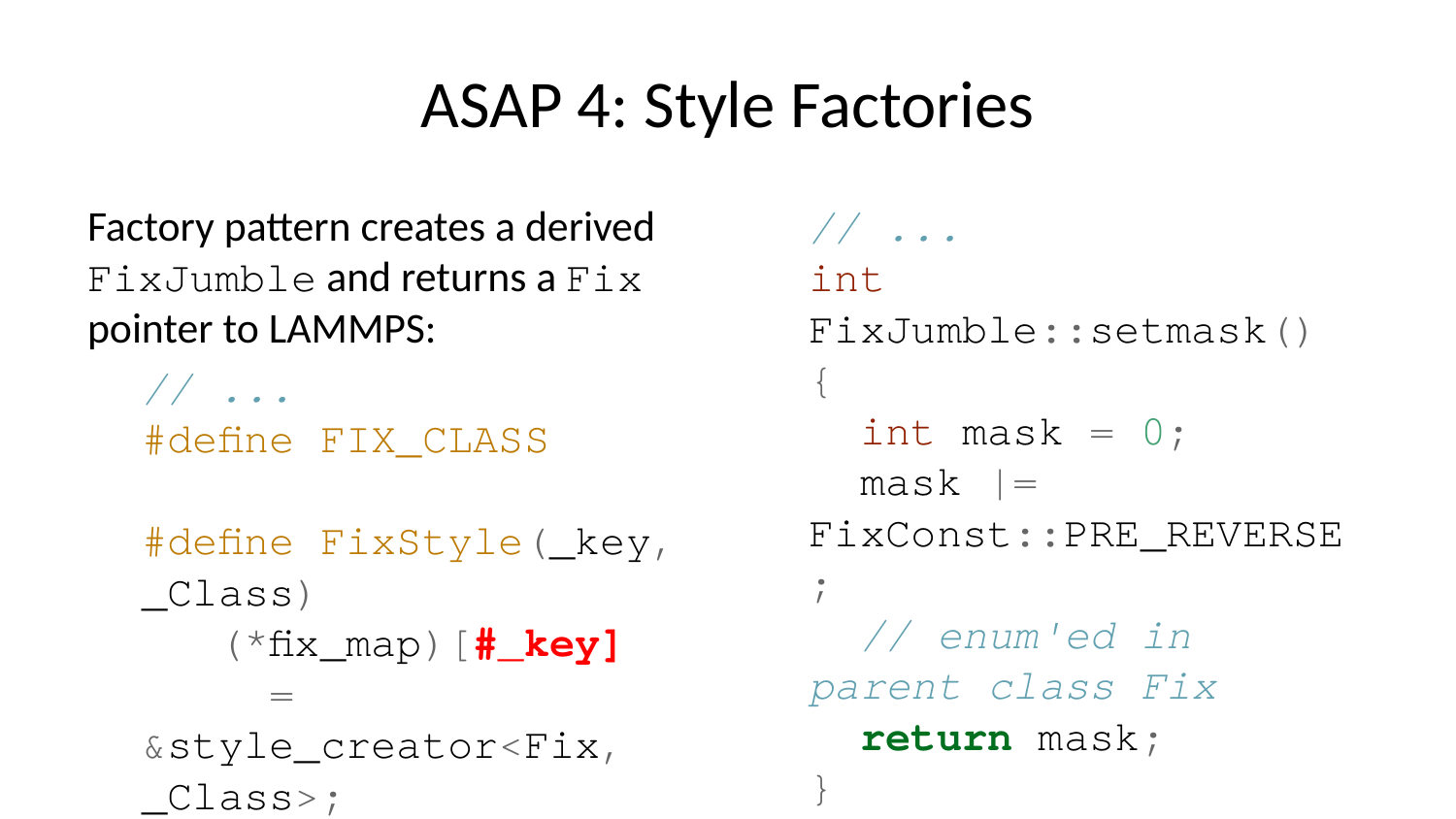

# ASAP 4: Style Factories
Factory pattern creates a derived FixJumble and returns a Fix pointer to LAMMPS:
// ...
#define FIX_CLASS
#define FixStyle(_key, _Class)
   (*fix_map)[#_key]
     = &style_creator<Fix, _Class>;
// C/Make'd list of fixes
#include "style_fix.h" // IWYU pragma: keep
#undef FixStyle
#undef FIX_CLASS
// ...
// ...
#ifdef FIX_CLASS
FixStyle(jumble,FixJumble);
#else
// ...
// ...
int FixJumble::setmask()
{
  int mask = 0;
  mask |= FixConst::PRE_REVERSE;
  // enum'ed in parent class Fix
  return mask;
}
void FixJumble::pre_reverse(int, int)
{
  double f** = atom->f; // forces
  for (int i = 0; i < nlocal; ++i)
  {
    f[i][0] += rand(); // x-direction
    f[i][1] += rand(); // y
    f[i][2] += rand(); // z
  }
}
// ...